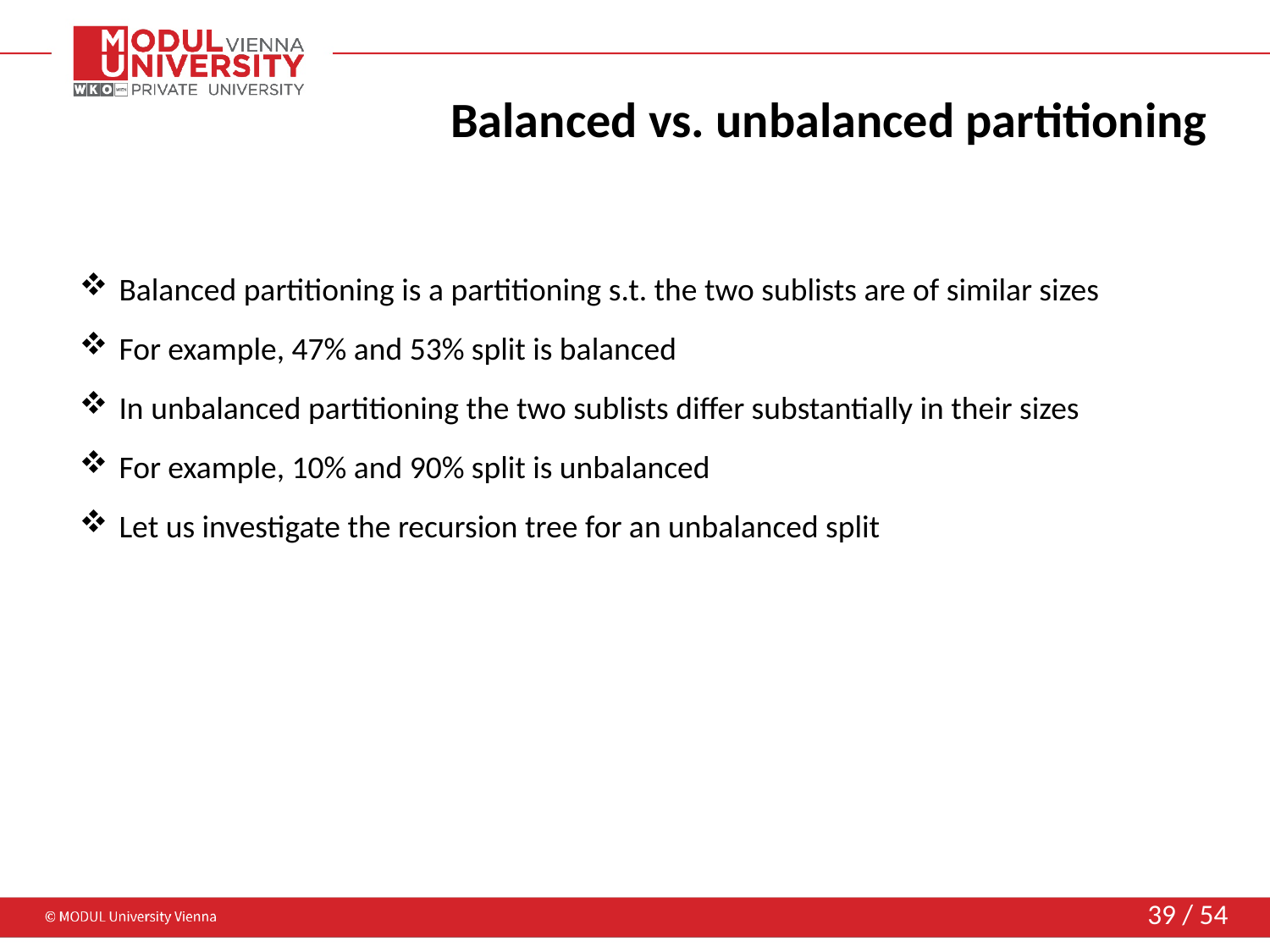

# Balanced vs. unbalanced partitioning
Balanced partitioning is a partitioning s.t. the two sublists are of similar sizes
For example, 47% and 53% split is balanced
In unbalanced partitioning the two sublists differ substantially in their sizes
For example, 10% and 90% split is unbalanced
Let us investigate the recursion tree for an unbalanced split